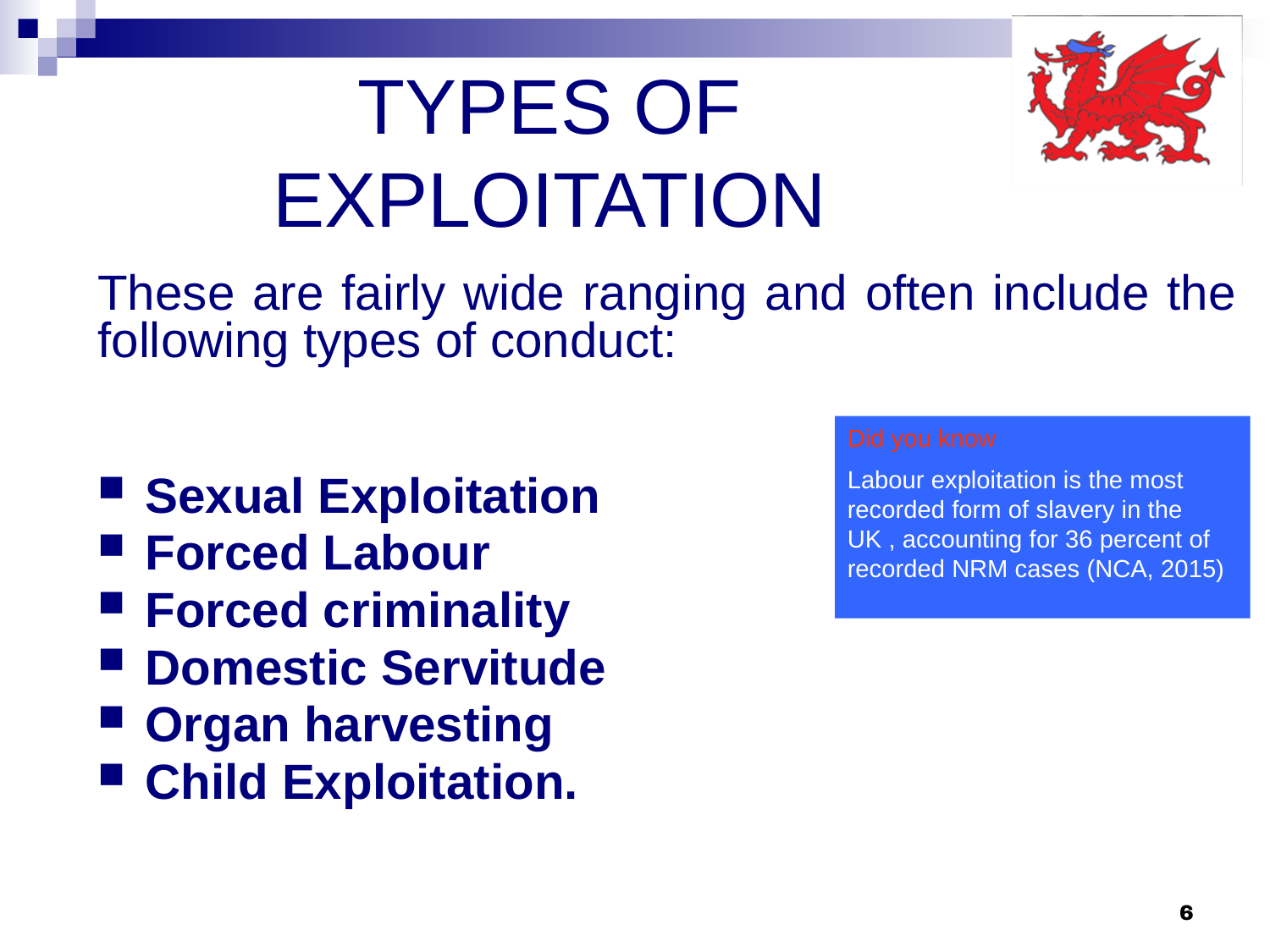

# TYPES OF EXPLOITATION
These are fairly wide ranging and often include the following types of conduct:

Sexual Exploitation
Forced Labour
Forced criminality
Domestic Servitude
Organ harvesting
Child Exploitation.

Did you know
Labour exploitation is the most recorded form of slavery in the UK , accounting for 36 percent of recorded NRM cases (NCA, 2015)
6